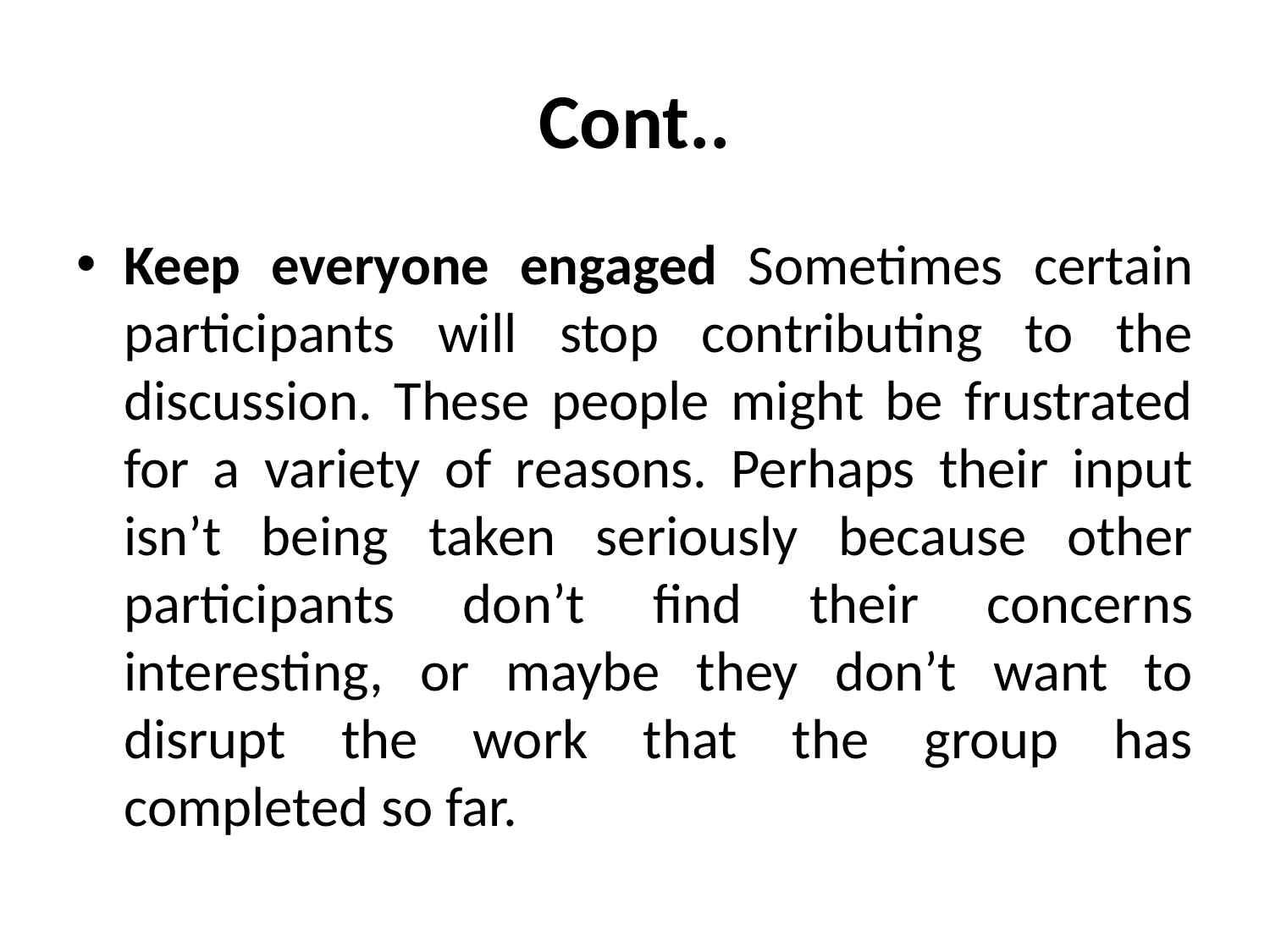

# Cont..
Keep everyone engaged Sometimes certain participants will stop contributing to the discussion. These people might be frustrated for a variety of reasons. Perhaps their input isn’t being taken seriously because other participants don’t find their concerns interesting, or maybe they don’t want to disrupt the work that the group has completed so far.